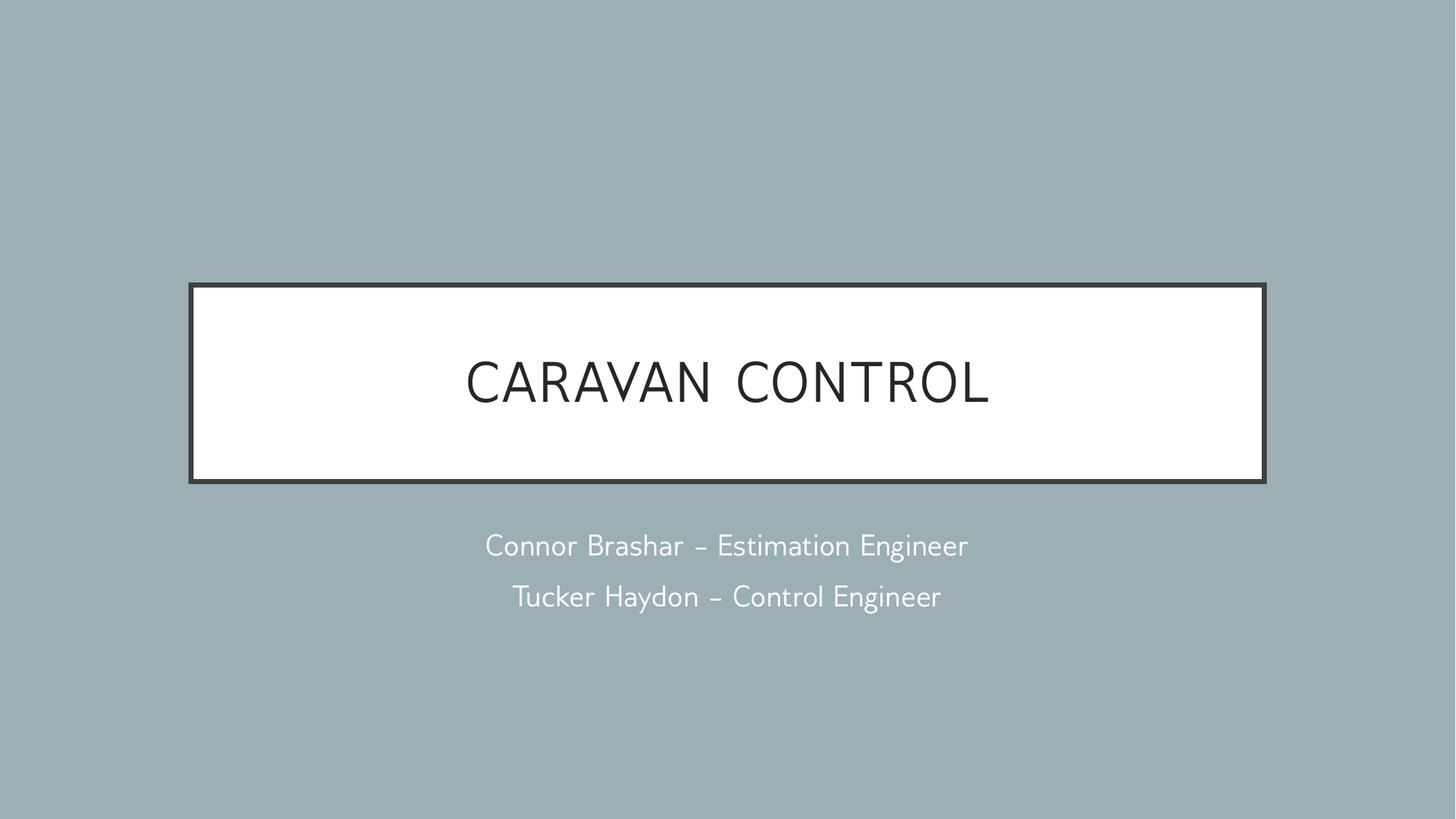

# Caravan Control
Connor Brashar – Estimation Engineer
Tucker Haydon – Control Engineer